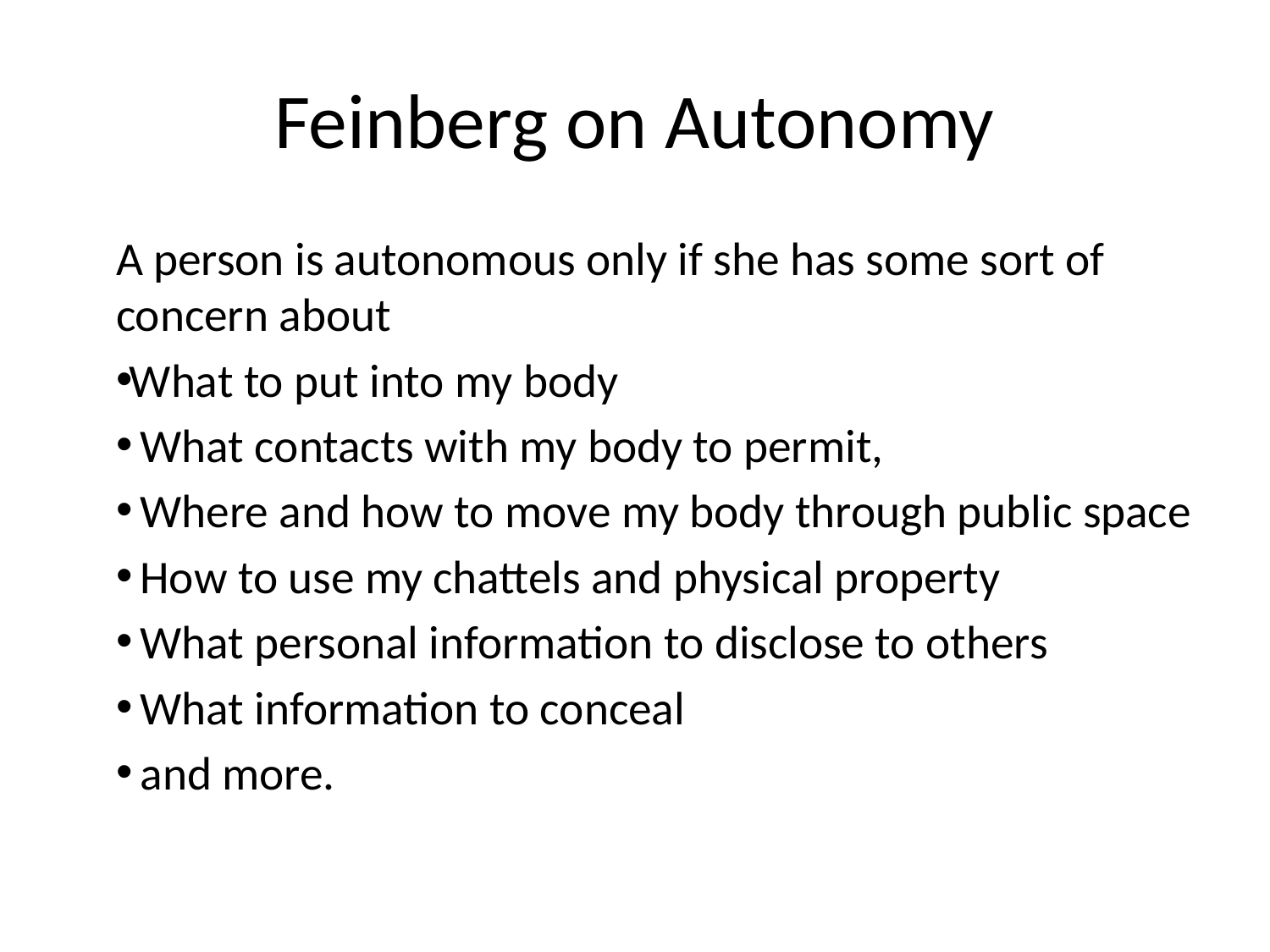

# Feinberg on Autonomy
A person is autonomous only if she has some sort of concern about
What to put into my body
 What contacts with my body to permit,
 Where and how to move my body through public space
 How to use my chattels and physical property
 What personal information to disclose to others
 What information to conceal
 and more.